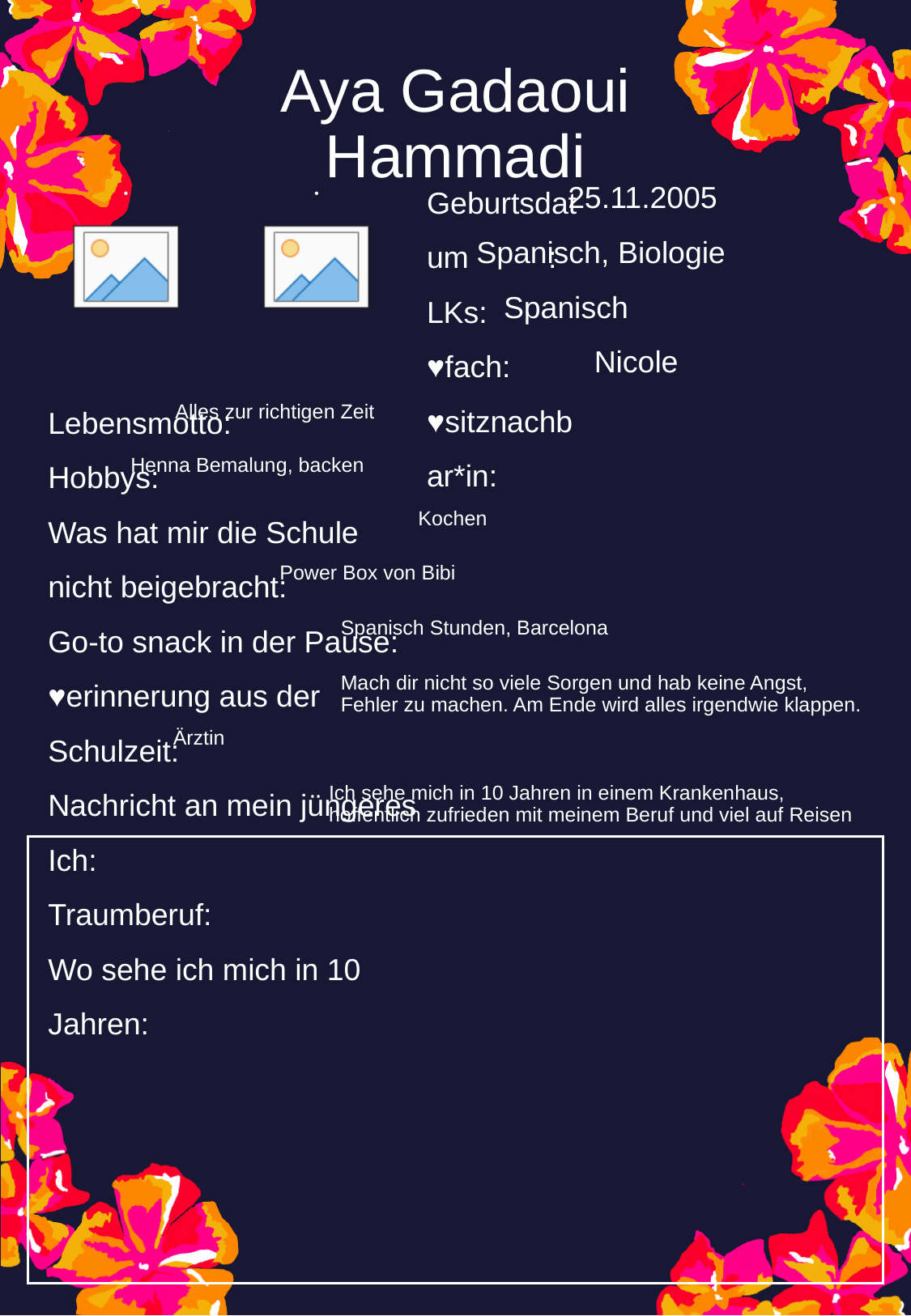

Aya Gadaoui Hammadi

25.11.2005
Spanisch, Biologie
Spanisch
Nicole
Alles zur richtigen Zeit
Henna Bemalung, backen
Kochen
Power Box von Bibi
Spanisch Stunden, Barcelona
Mach dir nicht so viele Sorgen und hab keine Angst, Fehler zu machen. Am Ende wird alles irgendwie klappen.
Ärztin
Ich sehe mich in 10 Jahren in einem Krankenhaus, hoffentlich zufrieden mit meinem Beruf und viel auf Reisen